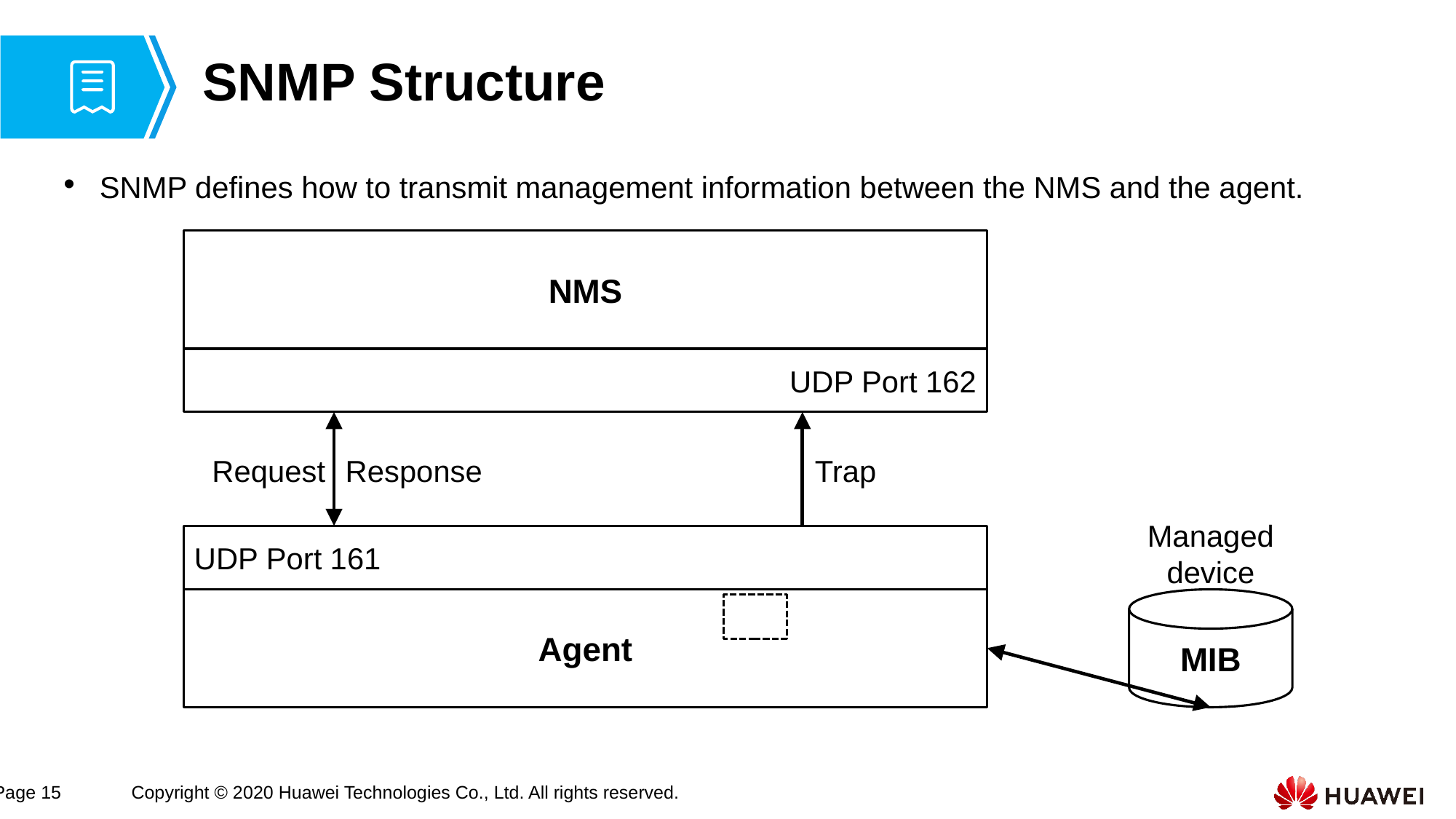

# SNMP Structure

SNMP defines how to transmit management information between the NMS and the agent.
NMS
UDP Port 162
Request
Response
Trap
Managed device
UDP Port 161
Agent
MIB